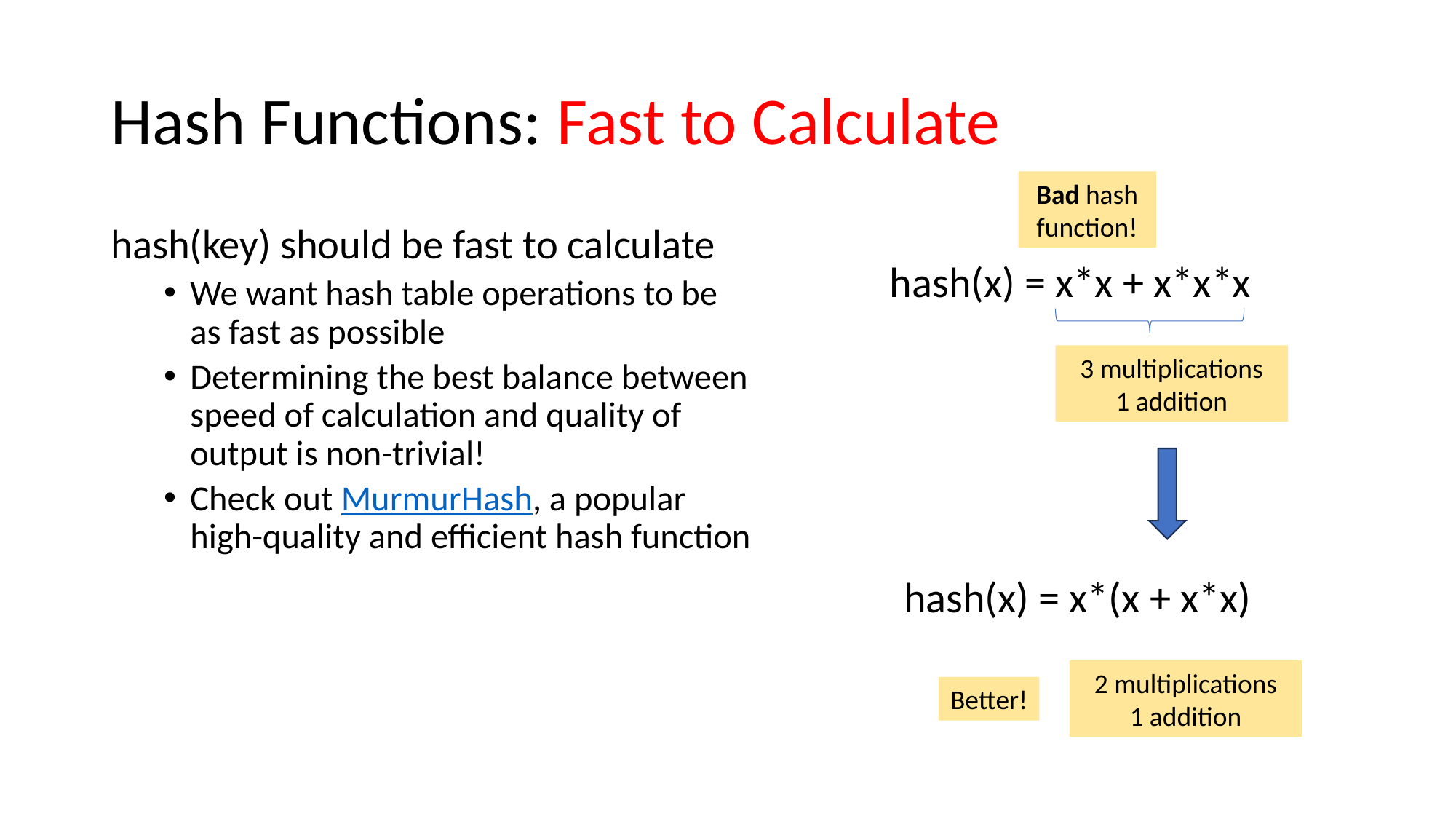

# Hash Functions: Fast to Calculate
Bad hash function!
hash(key) should be fast to calculate
We want hash table operations to be as fast as possible
Determining the best balance between speed of calculation and quality of output is non-trivial!
Check out MurmurHash, a popular high-quality and efficient hash function

hash(x) = x*x + x*x*x
3 multiplications
1 addition

hash(x) = x*(x + x*x)
2 multiplications
1 addition
Better!